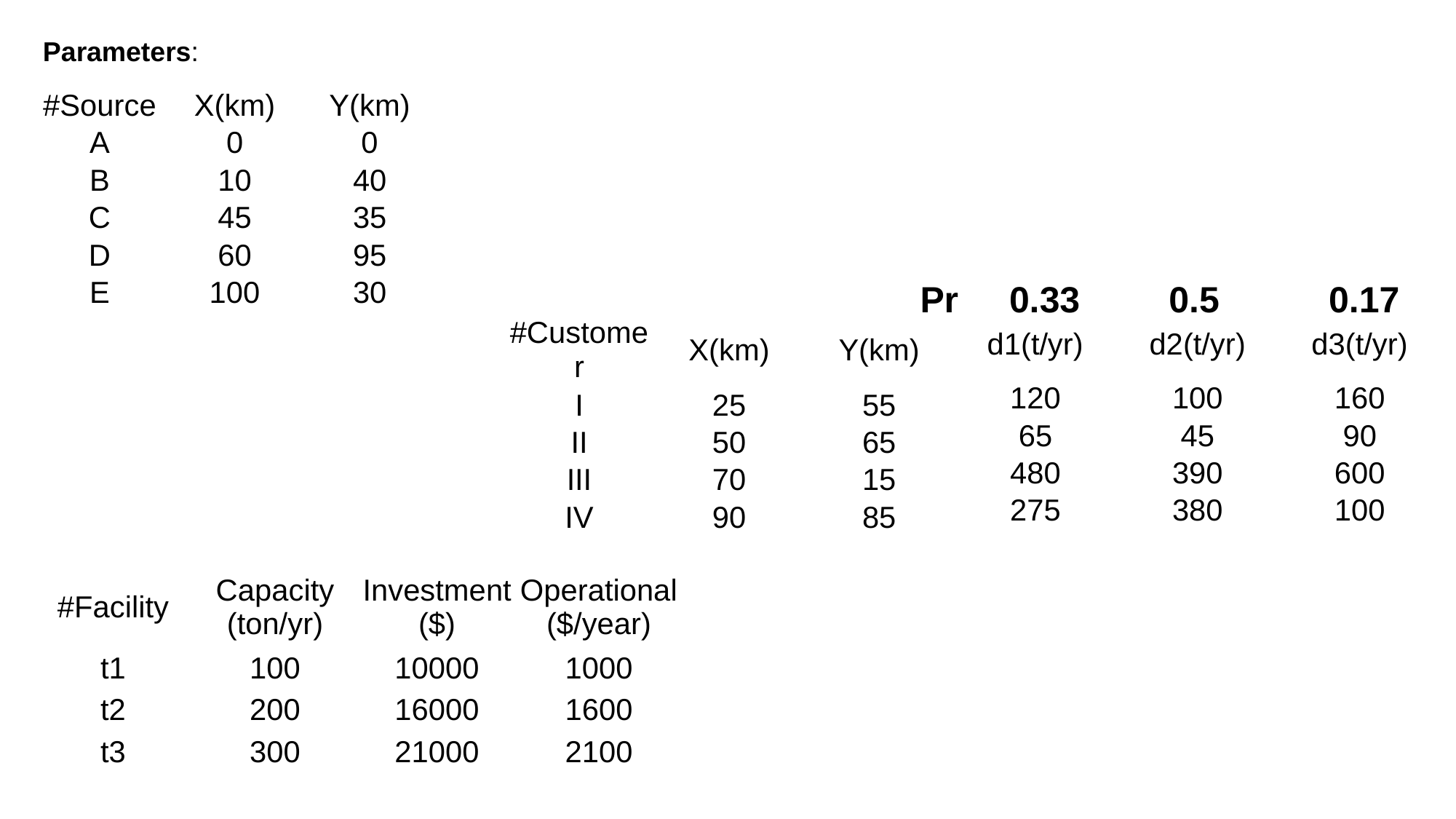

Parameters:
| #Source | X(km) | Y(km) |
| --- | --- | --- |
| A | 0 | 0 |
| B | 10 | 40 |
| C | 45 | 35 |
| D | 60 | 95 |
| E | 100 | 30 |
Pr     0.33	   0.5	        0.17
| d1(t/yr) | d2(t/yr) | d3(t/yr) |
| --- | --- | --- |
| 120 | 100 | 160 |
| 65 | 45 | 90 |
| 480 | 390 | 600 |
| 275 | 380 | 100 |
| #Customer | X(km) | Y(km) |
| --- | --- | --- |
| I | 25 | 55 |
| II | 50 | 65 |
| III | 70 | 15 |
| IV | 90 | 85 |
| #Facility | Capacity (ton/yr) | Investment ($) | Operational ($/year) |
| --- | --- | --- | --- |
| t1 | 100 | 10000 | 1000 |
| t2 | 200 | 16000 | 1600 |
| t3 | 300 | 21000 | 2100 |